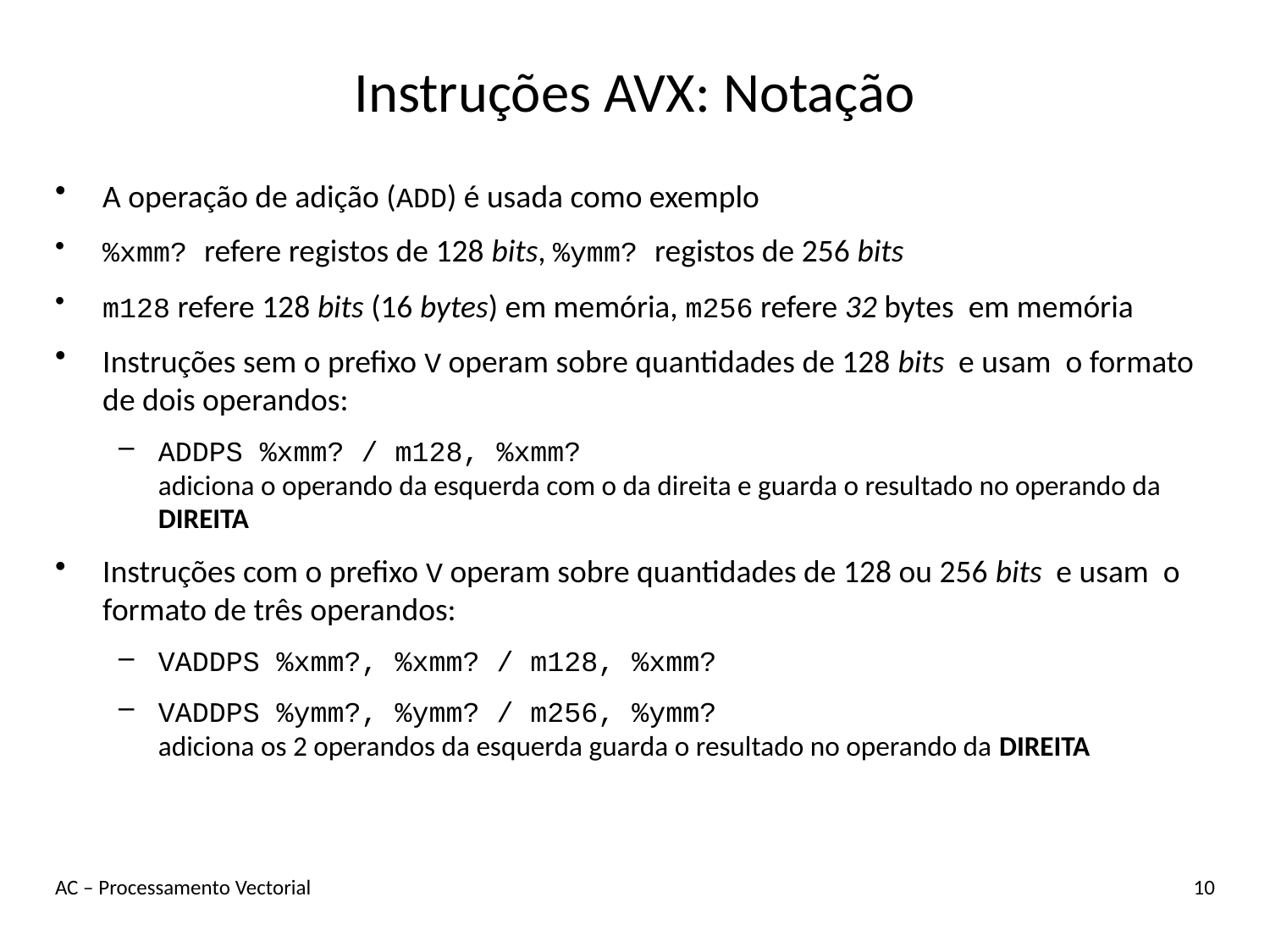

# Instruções AVX: Notação
A operação de adição (ADD) é usada como exemplo
%xmm? refere registos de 128 bits, %ymm? registos de 256 bits
m128 refere 128 bits (16 bytes) em memória, m256 refere 32 bytes  em memória
Instruções sem o prefixo V operam sobre quantidades de 128 bits  e usam  o formato de dois operandos:
ADDPS %xmm? / m128, %xmm?
adiciona o operando da esquerda com o da direita e guarda o resultado no operando da DIREITA
Instruções com o prefixo V operam sobre quantidades de 128 ou 256 bits  e usam  o formato de três operandos:
VADDPS %xmm?, %xmm? / m128, %xmm?
VADDPS %ymm?, %ymm? / m256, %ymm?
adiciona os 2 operandos da esquerda guarda o resultado no operando da DIREITA
AC – Processamento Vectorial
10